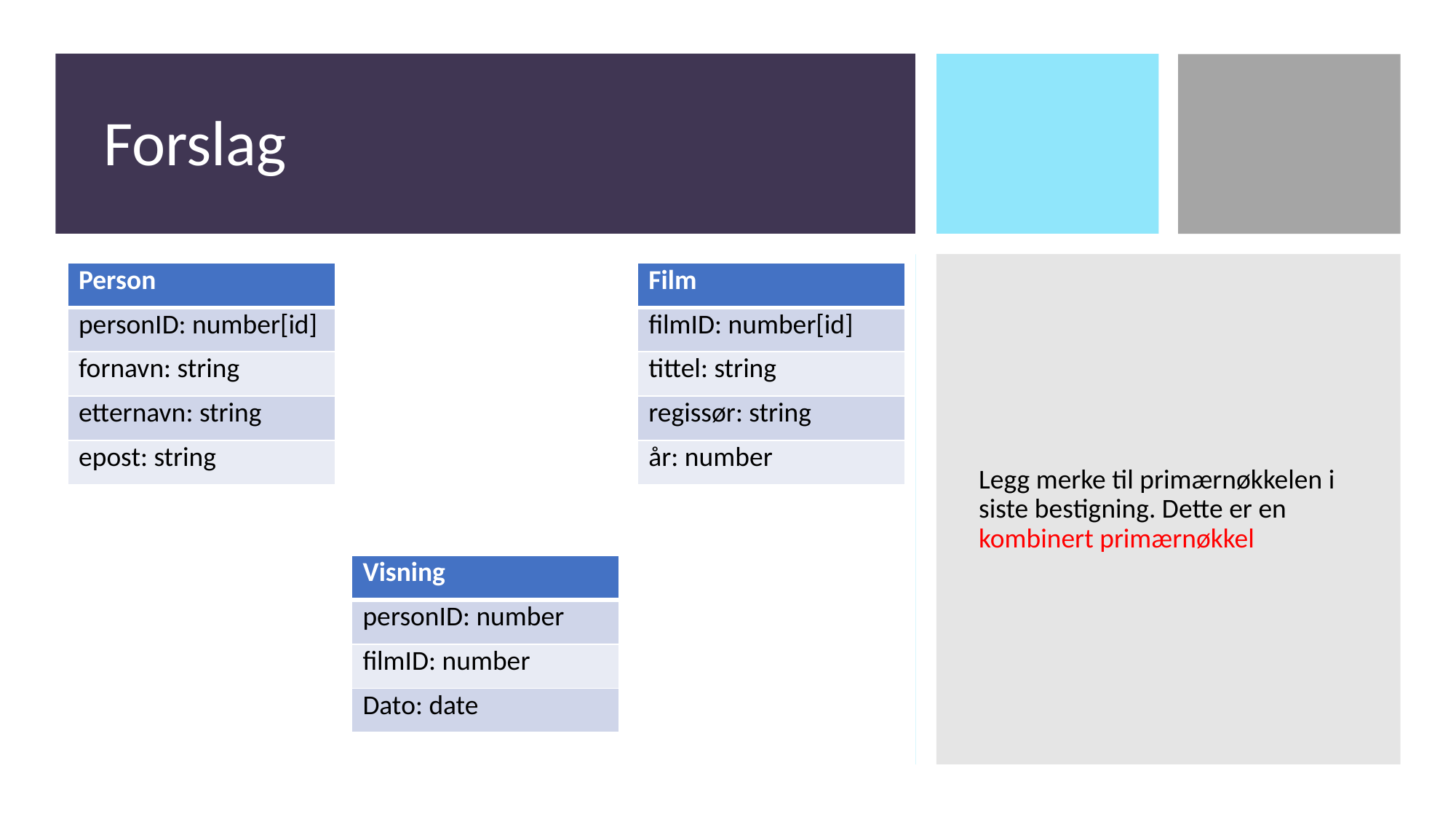

# Forslag

| Person |
| --- |
| personID: number[id] |
| fornavn: string |
| etternavn: string |
| epost: string |
| Film |
| --- |
| filmID: number[id] |
| tittel: string |
| regissør: string |
| år: number |
Legg merke til primærnøkkelen i siste bestigning. Dette er en kombinert primærnøkkel
| Visning |
| --- |
| personID: number |
| filmID: number |
| Dato: date |